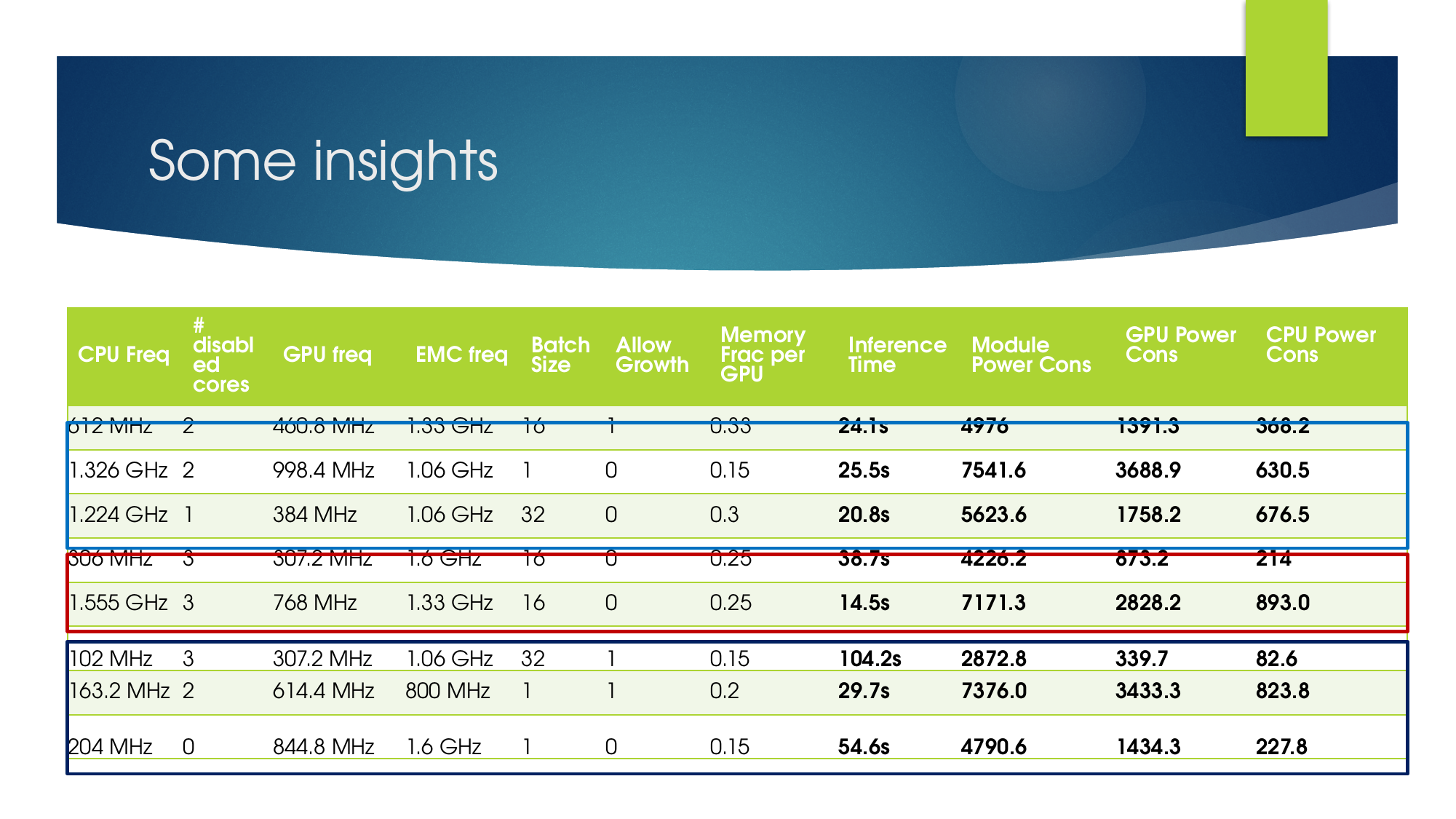

# Some insights
| CPU Freq | # disabled cores | GPU freq | EMC freq | Batch Size | Allow Growth | Memory Frac per GPU | Inference Time | Module Power Cons | GPU Power Cons | CPU Power Cons |
| --- | --- | --- | --- | --- | --- | --- | --- | --- | --- | --- |
| 612 MHz | 2 | 460.8 MHz | 1.33 GHz | 16 | 1 | 0.33 | 24.1s | 4976 | 1391.3 | 368.2 |
| 1.326 GHz | 2 | 998.4 MHz | 1.06 GHz | 1 | 0 | 0.15 | 25.5s | 7541.6 | 3688.9 | 630.5 |
| 1.224 GHz | 1 | 384 MHz | 1.06 GHz | 32 | 0 | 0.3 | 20.8s | 5623.6 | 1758.2 | 676.5 |
| 306 MHz | 3 | 307.2 MHz | 1.6 GHz | 16 | 0 | 0.25 | 38.7s | 4226.2 | 873.2 | 214 |
| 1.555 GHz | 3 | 768 MHz | 1.33 GHz | 16 | 0 | 0.25 | 14.5s | 7171.3 | 2828.2 | 893.0 |
| 102 MHz | 3 | 307.2 MHz | 1.06 GHz | 32 | 1 | 0.15 | 104.2s | 2872.8 | 339.7 | 82.6 |
| 163.2 MHz | 2 | 614.4 MHz | 800 MHz | 1 | 1 | 0.2 | 29.7s | 7376.0 | 3433.3 | 823.8 |
| 204 MHz | 0 | 844.8 MHz | 1.6 GHz | 1 | 0 | 0.15 | 54.6s | 4790.6 | 1434.3 | 227.8 |